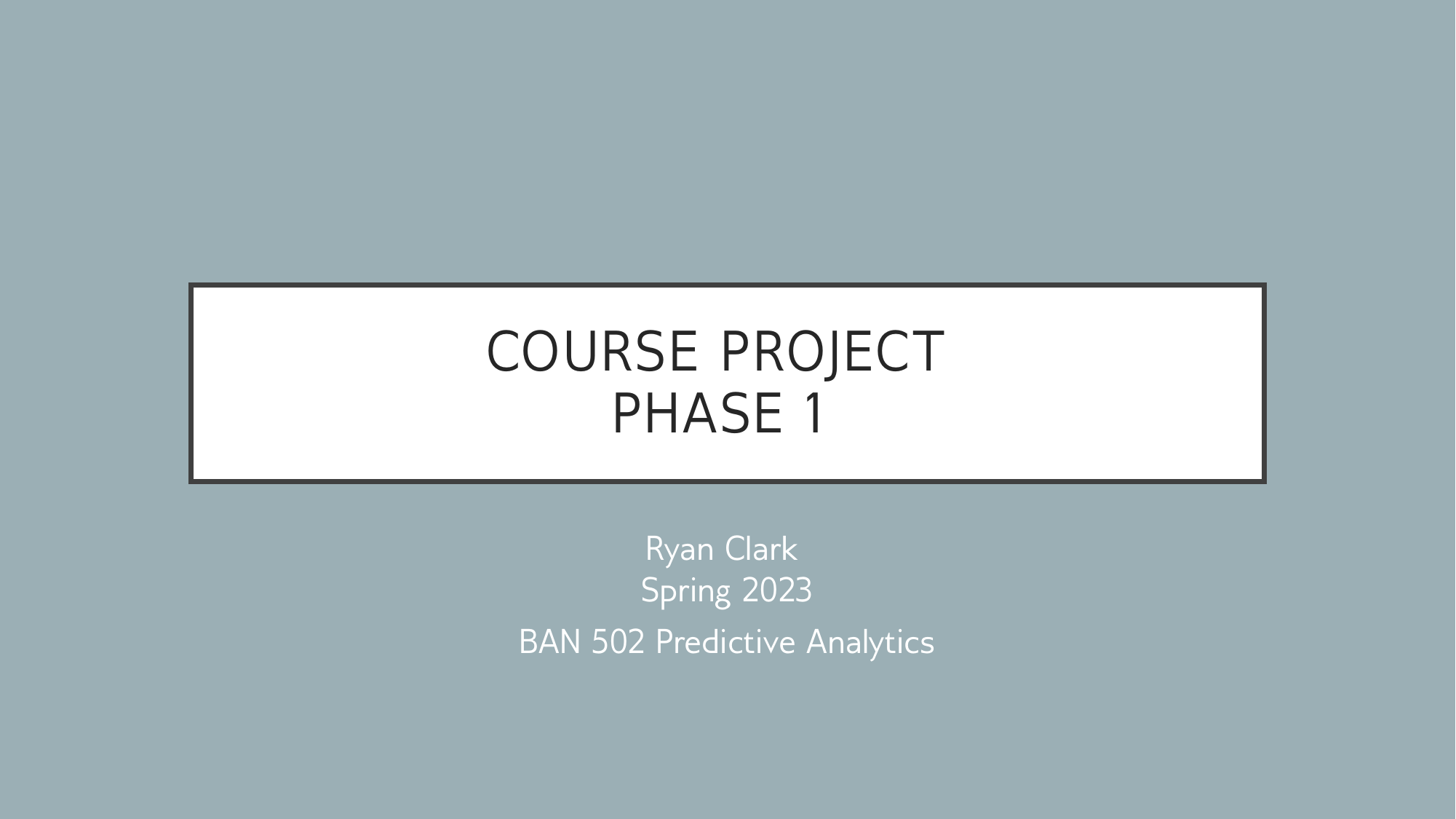

# Course project phase 1
Ryan Clark
Spring 2023
BAN 502 Predictive Analytics